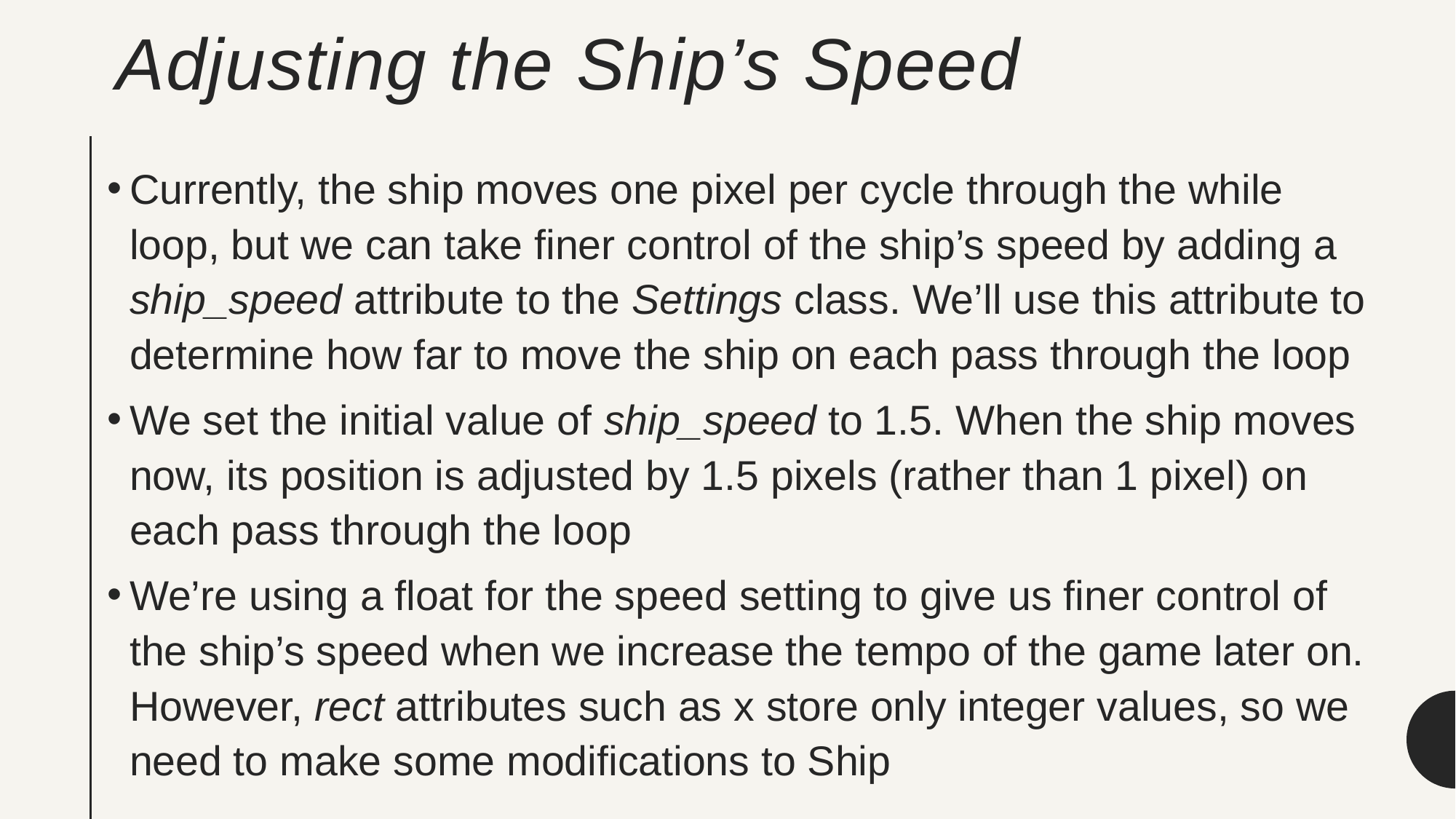

# Adjusting the Ship’s Speed
Currently, the ship moves one pixel per cycle through the while loop, but we can take finer control of the ship’s speed by adding a ship_speed attribute to the Settings class. We’ll use this attribute to determine how far to move the ship on each pass through the loop
We set the initial value of ship_speed to 1.5. When the ship moves now, its position is adjusted by 1.5 pixels (rather than 1 pixel) on each pass through the loop
We’re using a float for the speed setting to give us finer control of the ship’s speed when we increase the tempo of the game later on. However, rect attributes such as x store only integer values, so we need to make some modifications to Ship